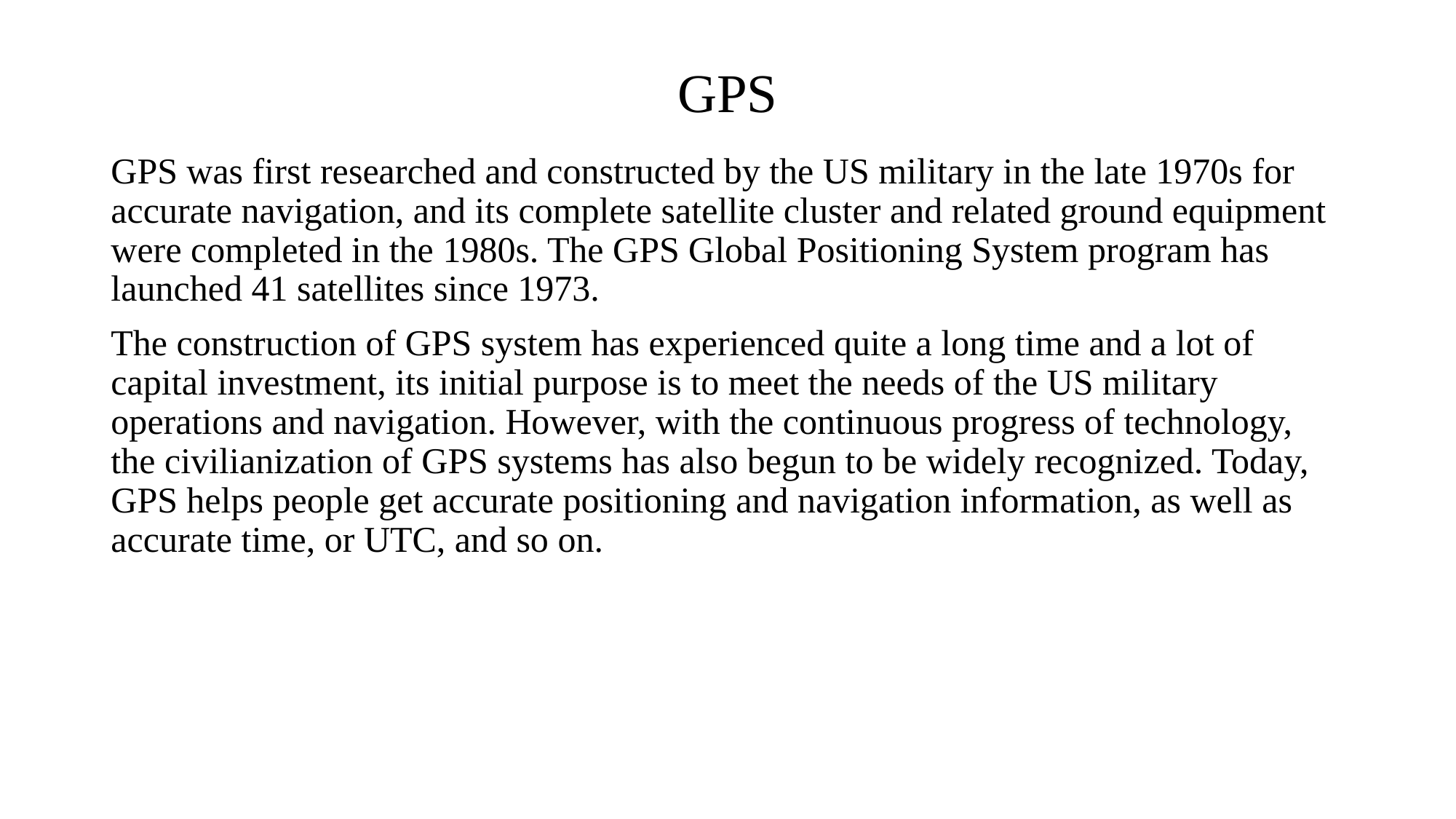

# GPS
GPS was first researched and constructed by the US military in the late 1970s for accurate navigation, and its complete satellite cluster and related ground equipment were completed in the 1980s. The GPS Global Positioning System program has launched 41 satellites since 1973.
The construction of GPS system has experienced quite a long time and a lot of capital investment, its initial purpose is to meet the needs of the US military operations and navigation. However, with the continuous progress of technology, the civilianization of GPS systems has also begun to be widely recognized. Today, GPS helps people get accurate positioning and navigation information, as well as accurate time, or UTC, and so on.